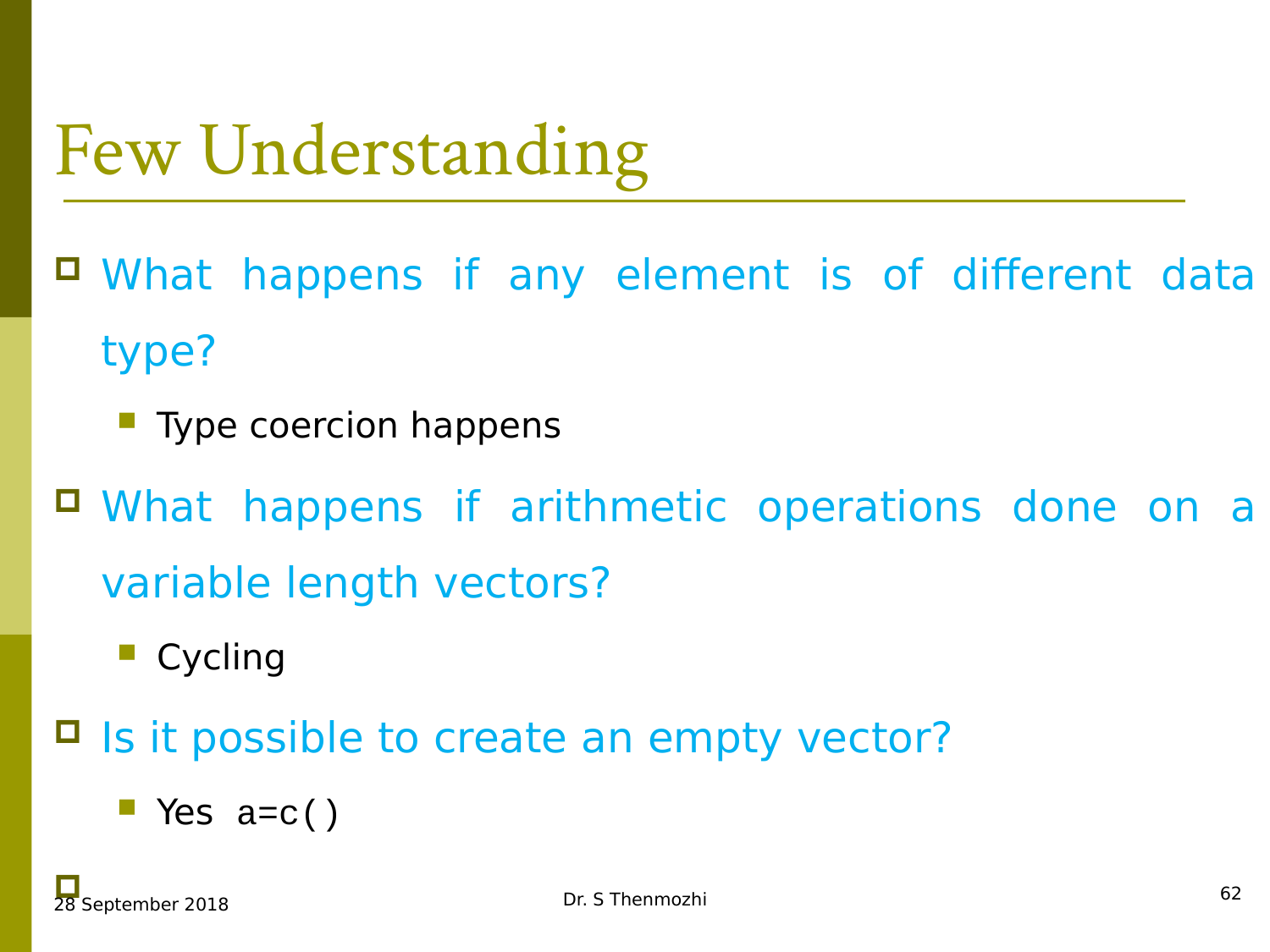

# Few Understanding
What happens if any element is of different data type?
Type coercion happens
What happens if arithmetic operations done on a variable length vectors?
Cycling
Is it possible to create an empty vector?
Yes  a=c()

62
Dr. S Thenmozhi
28 September 2018